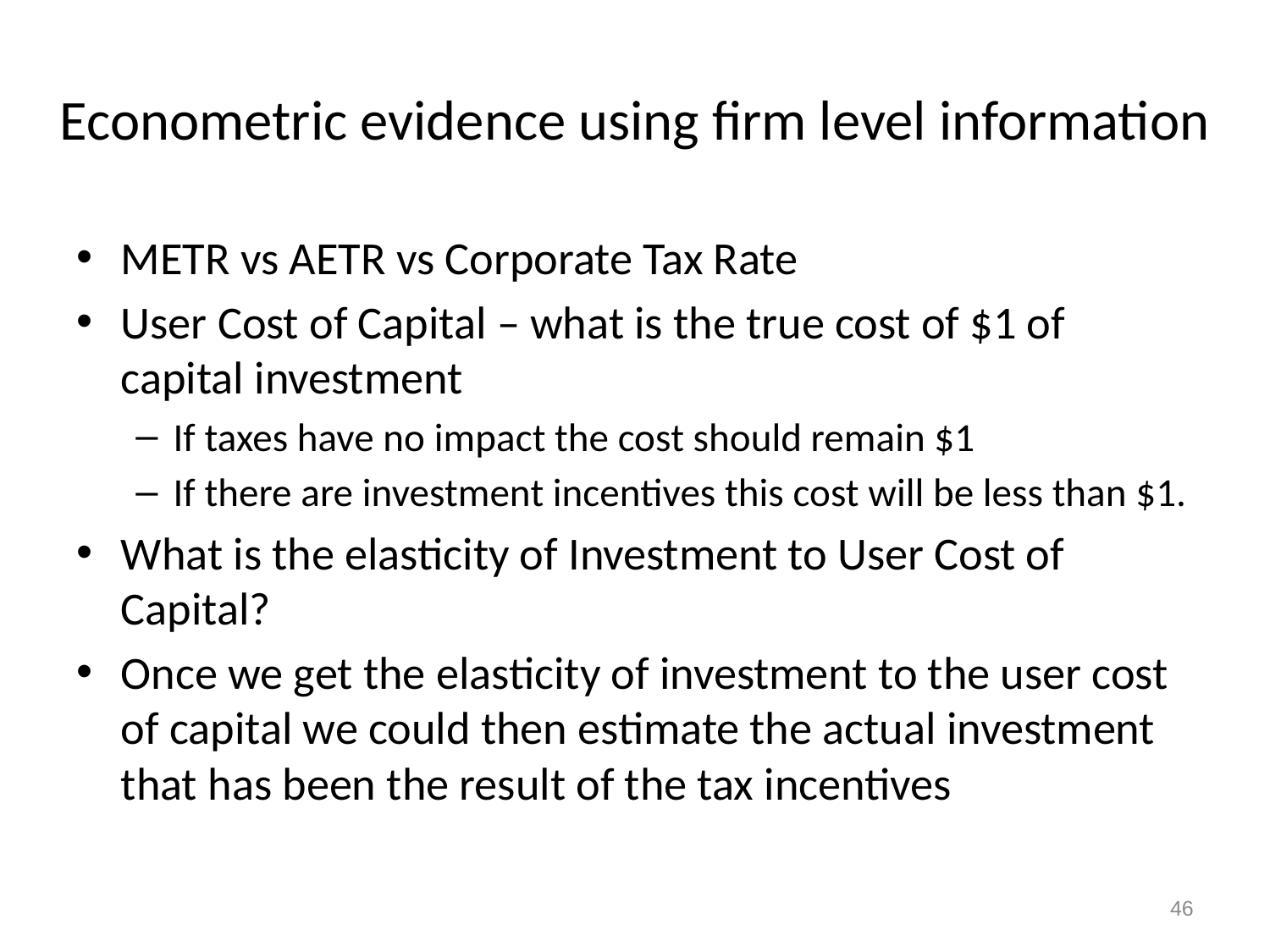

# Econometric evidence using firm level information
METR vs AETR vs Corporate Tax Rate
User Cost of Capital – what is the true cost of $1 of capital investment
If taxes have no impact the cost should remain $1
If there are investment incentives this cost will be less than $1.
What is the elasticity of Investment to User Cost of Capital?
Once we get the elasticity of investment to the user cost of capital we could then estimate the actual investment that has been the result of the tax incentives

46